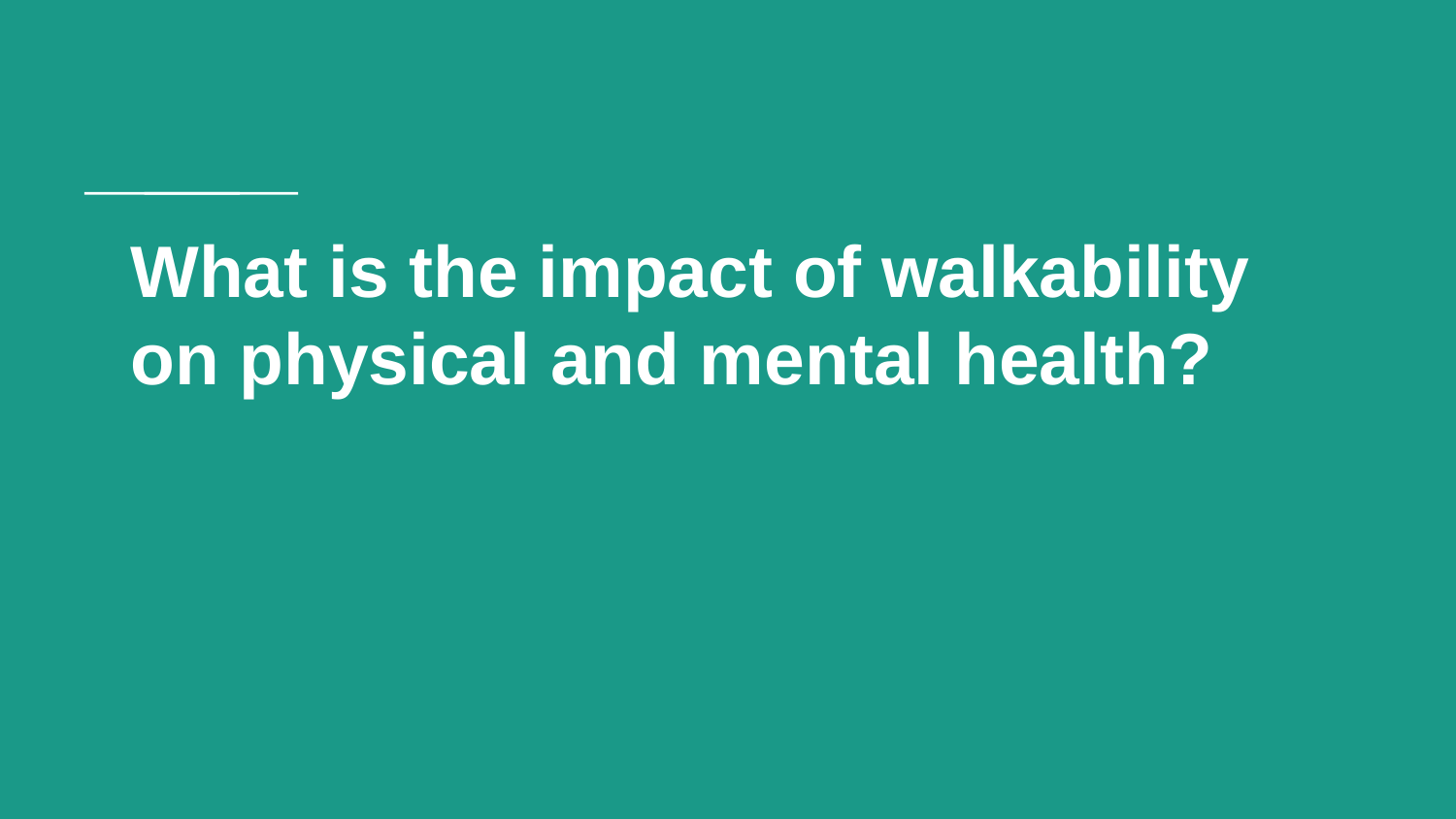

# What is the impact of walkability on physical and mental health?